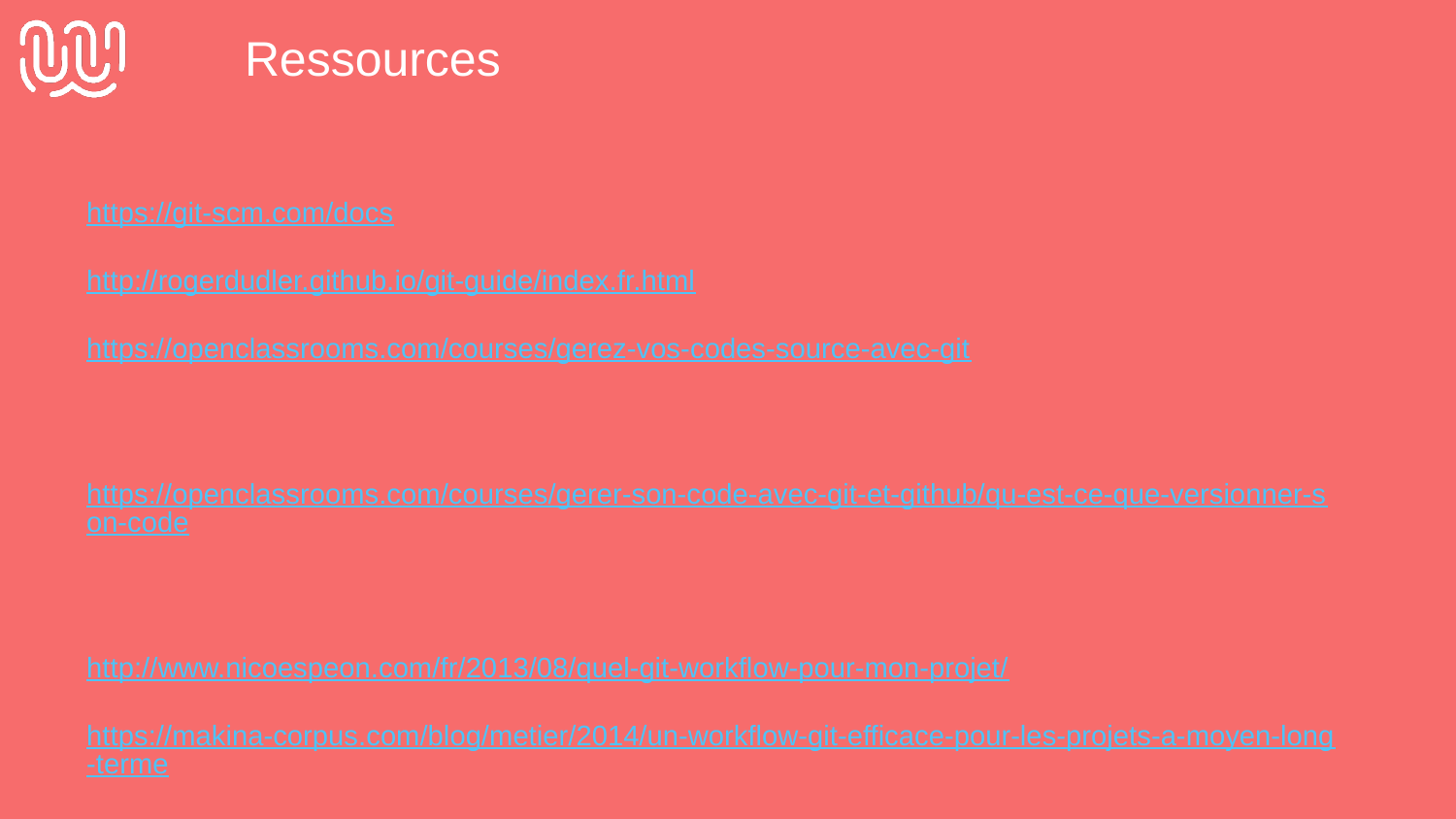

# Ressources

Git :
https://git-scm.com/docs

http://rogerdudler.github.io/git-guide/index.fr.html

https://openclassrooms.com/courses/gerez-vos-codes-source-avec-git

GitHub :
https://openclassrooms.com/courses/gerer-son-code-avec-git-et-github/qu-est-ce-que-versionner-son-code

Git workflows :
http://www.nicoespeon.com/fr/2013/08/quel-git-workflow-pour-mon-projet/

https://makina-corpus.com/blog/metier/2014/un-workflow-git-efficace-pour-les-projets-a-moyen-long-terme